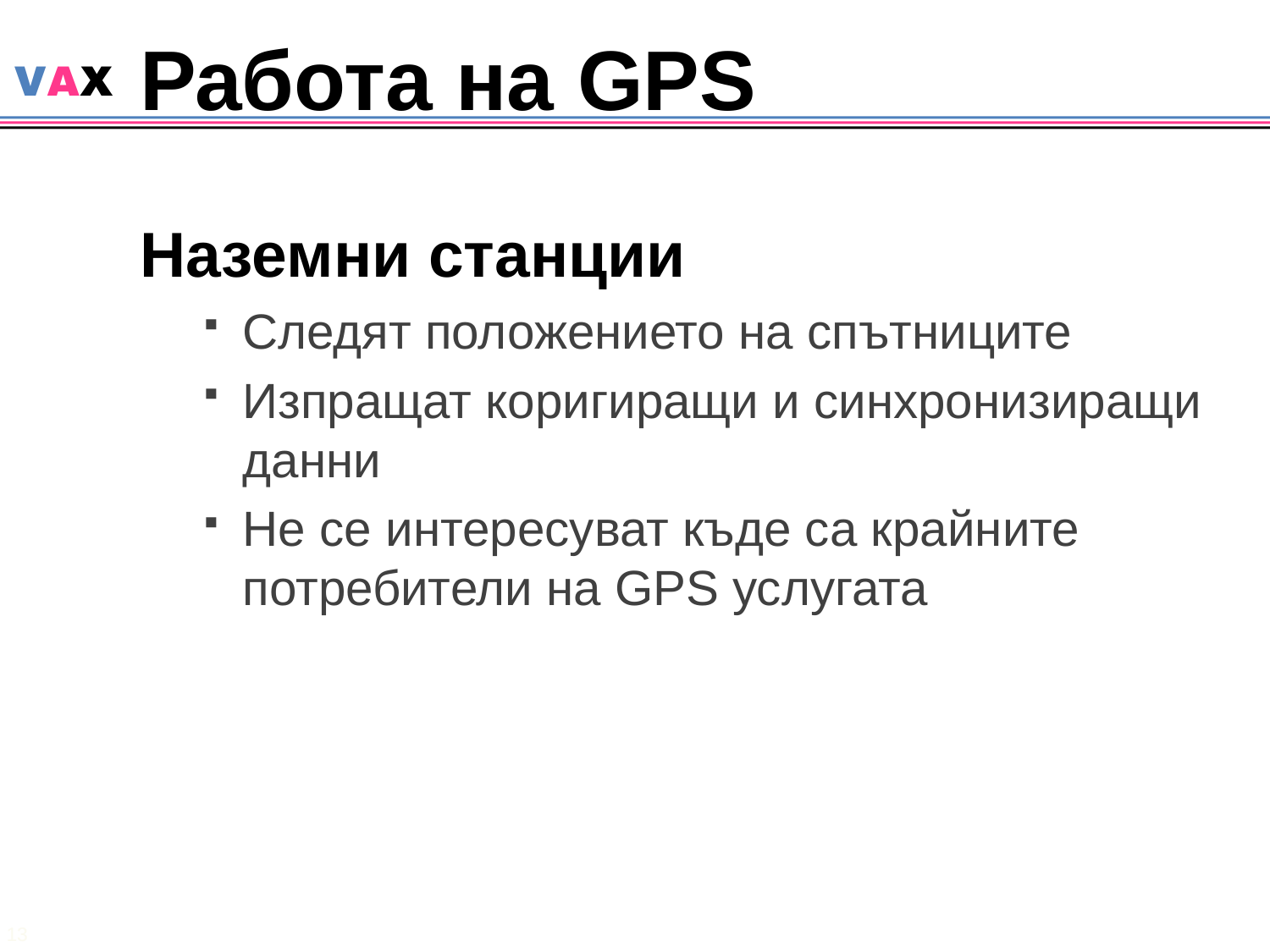

# Работа на GPS
Наземни станции
Следят положението на спътниците
Изпращат коригиращи и синхронизиращи данни
Не се интересуват къде са крайните потребители на GPS услугата